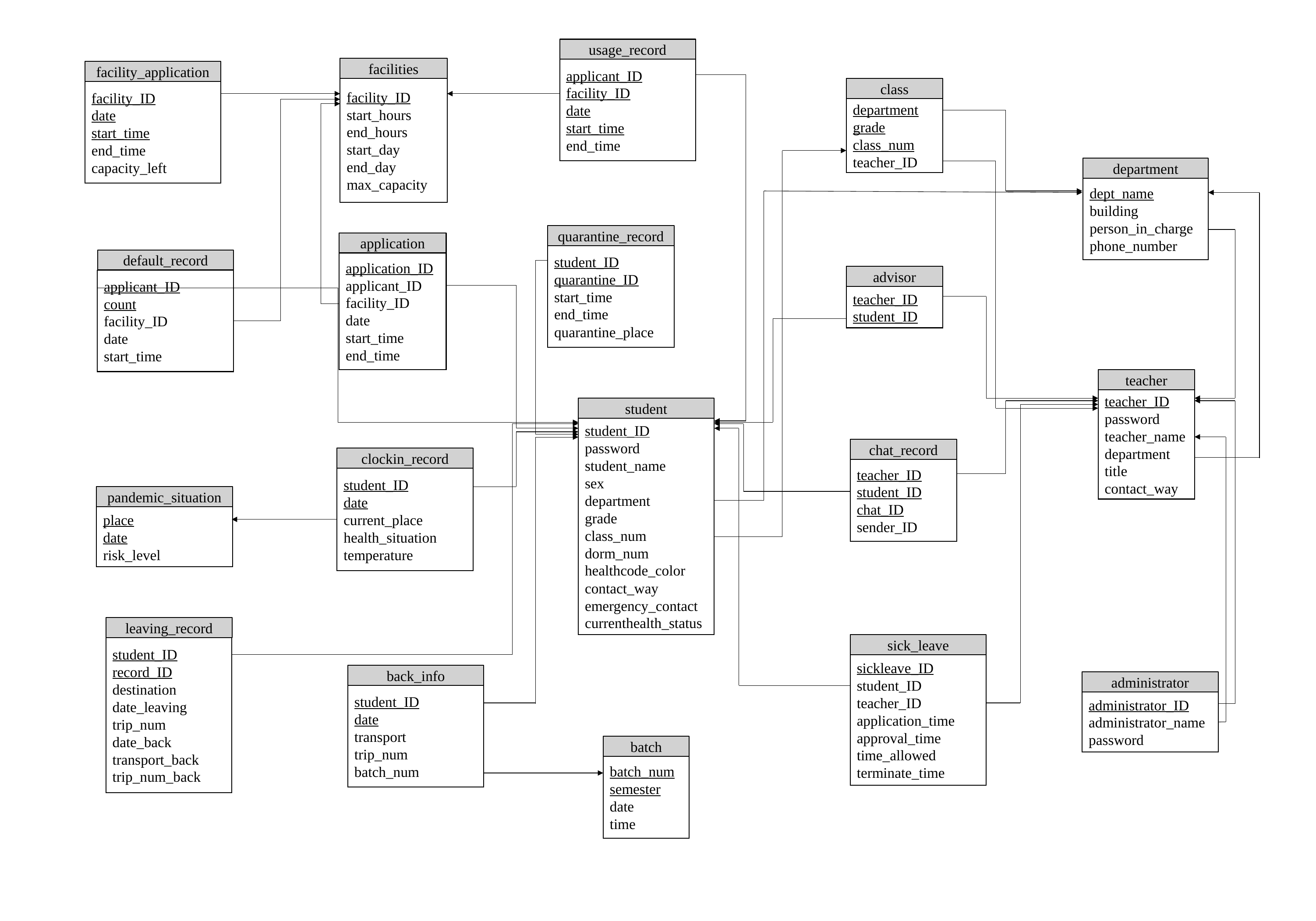

usage_record
applicant_ID
facility_ID
date
start_time
end_time
facilities
facility_ID
start_hours
end_hours
start_day
end_day
max_capacity
facility_application
facility_ID
date
start_time
end_time
capacity_left
class
department
grade
class_num
teacher_ID
department
dept_name
building
person_in_charge
phone_number
quarantine_record
student_ID
quarantine_ID
start_time
end_time
quarantine_place
application
application_ID
applicant_ID
facility_ID
date
start_time
end_time
default_record
applicant_ID
count
facility_ID
date
start_time
advisor
teacher_ID
student_ID
teacher
teacher_ID
password
teacher_name
department
title
contact_way
student
student_ID
password
student_name
sex
department
grade
class_num
dorm_num
healthcode_color
contact_way
emergency_contact
currenthealth_status
chat_record
teacher_ID
student_ID
chat_ID
sender_ID
clockin_record
student_ID
date
current_place
health_situation
temperature
pandemic_situation
place
date
risk_level
leaving_record
student_ID
record_ID
destination
date_leaving
trip_num
date_back
transport_back
trip_num_back
sick_leave
sickleave_ID
student_ID
teacher_ID
application_time
approval_time
time_allowed
terminate_time
back_info
student_ID
date
transport
trip_num
batch_num
administrator
administrator_ID
administrator_name
password
batch
batch_num
semester
date
time